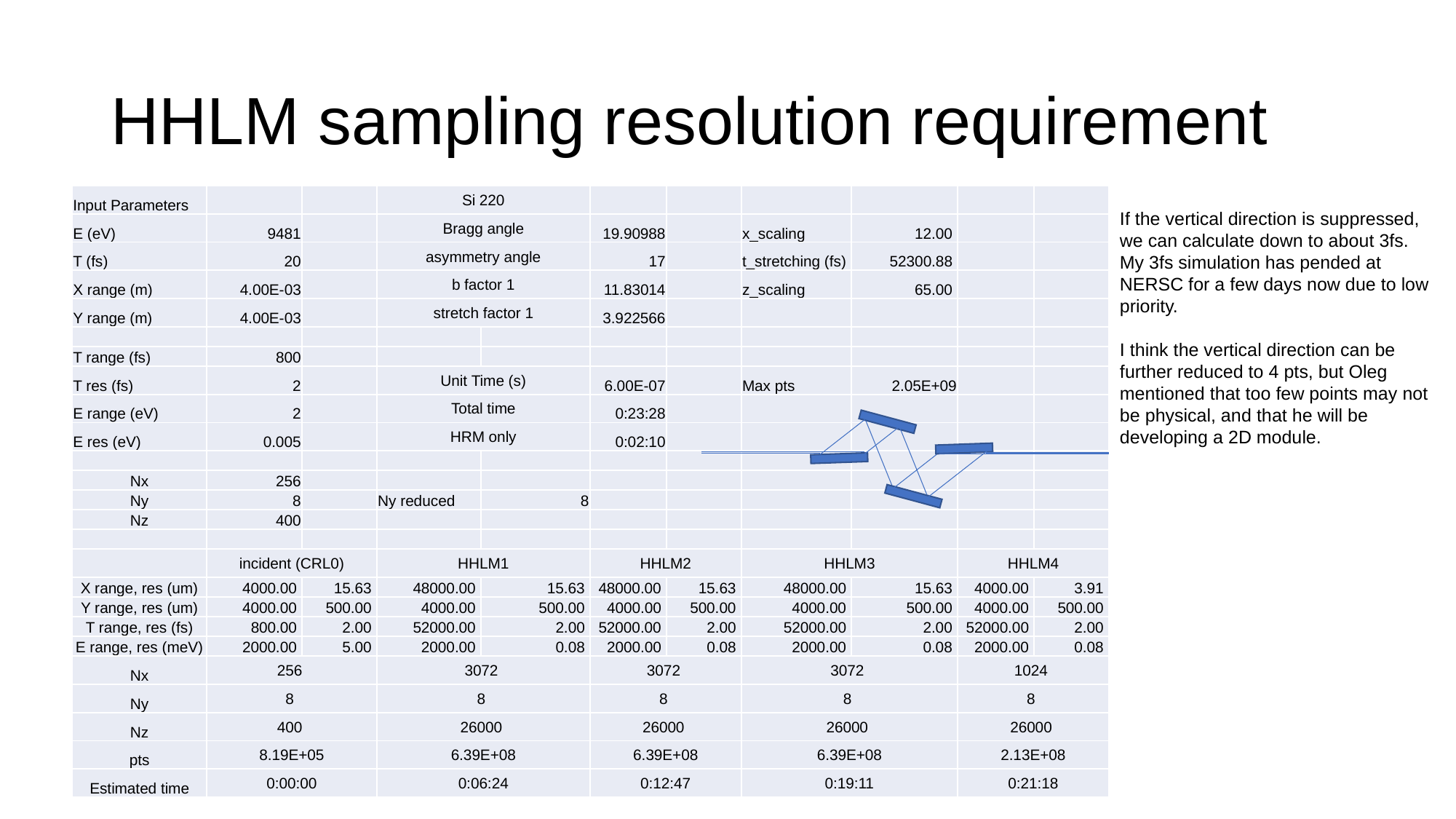

# HHLM sampling resolution requirement
| Input Parameters |  |  | Si 220 |  |  |  |  |  |  |  |
| --- | --- | --- | --- | --- | --- | --- | --- | --- | --- | --- |
| E (eV) | 9481 |  | Bragg angle |  | 19.90988 |  | x\_scaling | 12.00 |  |  |
| T (fs) | 20 |  | asymmetry angle |  | 17 |  | t\_stretching (fs) | 52300.88 |  |  |
| X range (m) | 4.00E-03 |  | b factor 1 |  | 11.83014 |  | z\_scaling | 65.00 |  |  |
| Y range (m) | 4.00E-03 |  | stretch factor 1 |  | 3.922566 |  |  |  |  |  |
|  |  |  |  |  |  |  |  |  |  |  |
| T range (fs) | 800 |  |  |  |  |  |  |  |  |  |
| T res (fs) | 2 |  | Unit Time (s) |  | 6.00E-07 |  | Max pts | 2.05E+09 |  |  |
| E range (eV) | 2 |  | Total time |  | 0:23:28 |  |  |  |  |  |
| E res (eV) | 0.005 |  | HRM only |  | 0:02:10 |  |  |  |  |  |
|  |  |  |  |  |  |  |  |  |  |  |
| Nx | 256 |  |  |  |  |  |  |  |  |  |
| Ny | 8 |  | Ny reduced | 8 |  |  |  |  |  |  |
| Nz | 400 |  |  |  |  |  |  |  |  |  |
|  |  |  |  |  |  |  |  |  |  |  |
|  | incident (CRL0) |  | HHLM1 |  | HHLM2 |  | HHLM3 |  | HHLM4 |  |
| X range, res (um) | 4000.00 | 15.63 | 48000.00 | 15.63 | 48000.00 | 15.63 | 48000.00 | 15.63 | 4000.00 | 3.91 |
| Y range, res (um) | 4000.00 | 500.00 | 4000.00 | 500.00 | 4000.00 | 500.00 | 4000.00 | 500.00 | 4000.00 | 500.00 |
| T range, res (fs) | 800.00 | 2.00 | 52000.00 | 2.00 | 52000.00 | 2.00 | 52000.00 | 2.00 | 52000.00 | 2.00 |
| E range, res (meV) | 2000.00 | 5.00 | 2000.00 | 0.08 | 2000.00 | 0.08 | 2000.00 | 0.08 | 2000.00 | 0.08 |
| Nx | 256 |  | 3072 |  | 3072 |  | 3072 |  | 1024 |  |
| Ny | 8 |  | 8 |  | 8 |  | 8 |  | 8 |  |
| Nz | 400 |  | 26000 |  | 26000 |  | 26000 |  | 26000 |  |
| pts | 8.19E+05 |  | 6.39E+08 |  | 6.39E+08 |  | 6.39E+08 |  | 2.13E+08 |  |
| Estimated time | 0:00:00 |  | 0:06:24 |  | 0:12:47 |  | 0:19:11 |  | 0:21:18 |  |
If the vertical direction is suppressed, we can calculate down to about 3fs. My 3fs simulation has pended at NERSC for a few days now due to low priority.

I think the vertical direction can be further reduced to 4 pts, but Oleg mentioned that too few points may not be physical, and that he will be developing a 2D module.